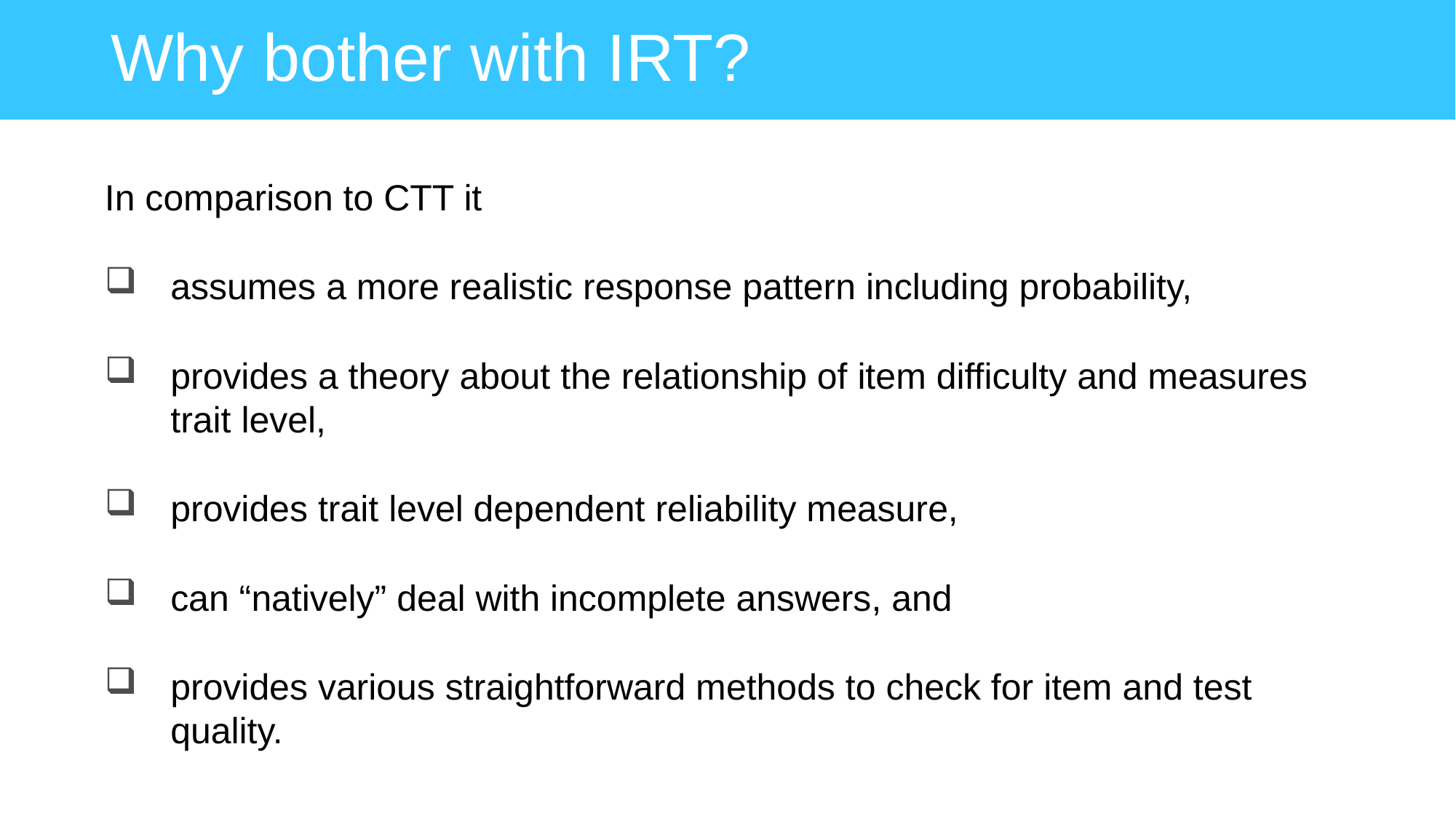

# Why bother with IRT?
In comparison to CTT it
assumes a more realistic response pattern including probability,
provides a theory about the relationship of item difficulty and measures trait level,
provides trait level dependent reliability measure,
can “natively” deal with incomplete answers, and
provides various straightforward methods to check for item and test quality.